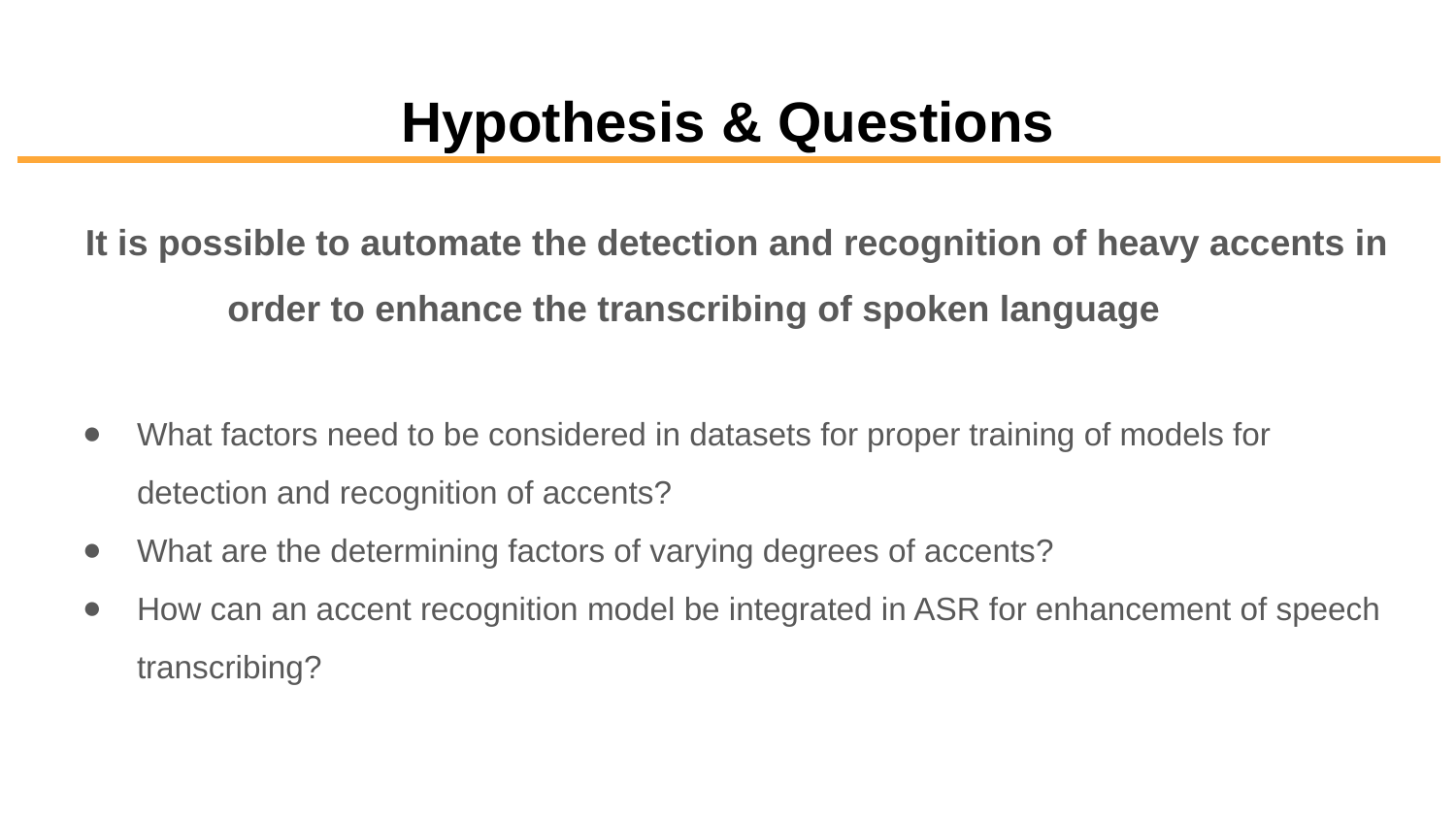

# Hypothesis & Questions
It is possible to automate the detection and recognition of heavy accents in order to enhance the transcribing of spoken language

What factors need to be considered in datasets for proper training of models for detection and recognition of accents?
What are the determining factors of varying degrees of accents?
How can an accent recognition model be integrated in ASR for enhancement of speech transcribing?